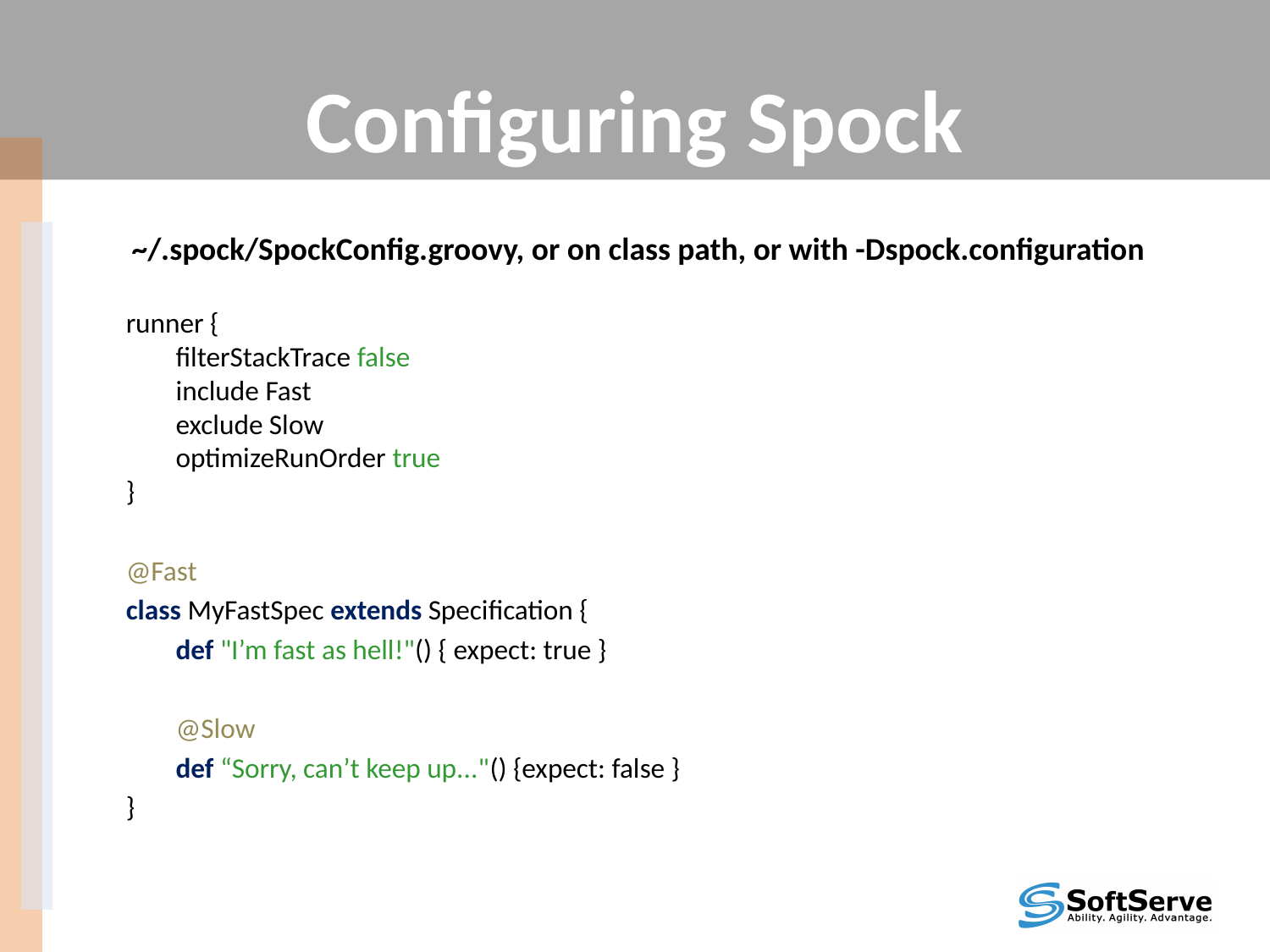

# Configuring Spock
~/.spock/SpockConfig.groovy, or on class path, or with -Dspock.configuration

runner {
	filterStackTrace false
	include Fast
	exclude Slow
	optimizeRunOrder true
}

@Fast
class MyFastSpec extends Specification {
	def "I’m fast as hell!"() { expect: true }

	@Slow
	def “Sorry, can’t keep up..."() {expect: false }
}